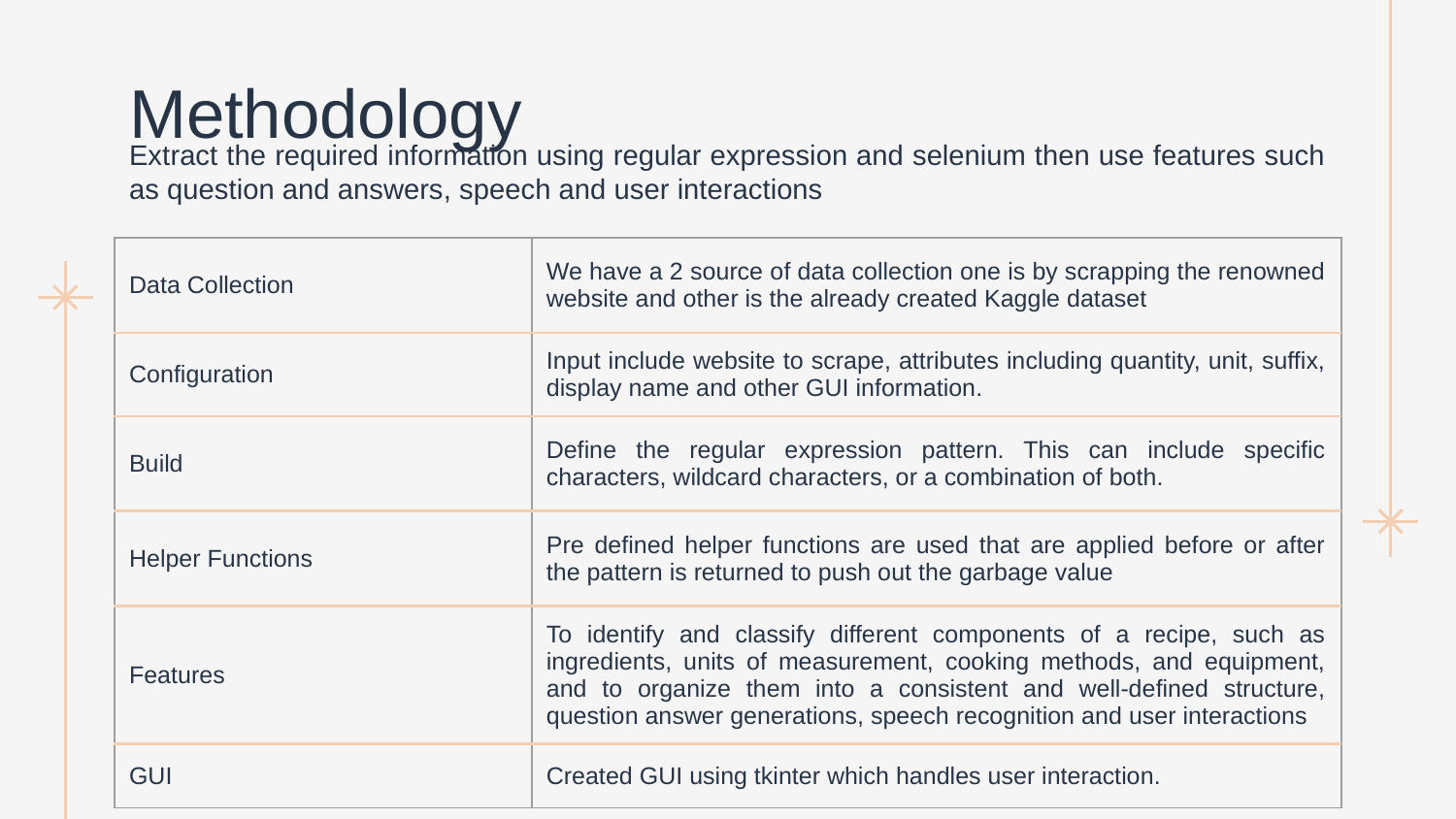

# Methodology
Extract the required information using regular expression and selenium then use features such as question and answers, speech and user interactions

| Data Collection | We have a 2 source of data collection one is by scrapping the renowned website and other is the already created Kaggle dataset |
| --- | --- |
| Configuration | Input include website to scrape, attributes including quantity, unit, suffix, display name and other GUI information. |
| Build | Define the regular expression pattern. This can include specific characters, wildcard characters, or a combination of both. |
| Helper Functions | Pre defined helper functions are used that are applied before or after the pattern is returned to push out the garbage value |
| Features | To identify and classify different components of a recipe, such as ingredients, units of measurement, cooking methods, and equipment, and to organize them into a consistent and well-defined structure, question answer generations, speech recognition and user interactions |
| GUI | Created GUI using tkinter which handles user interaction. |